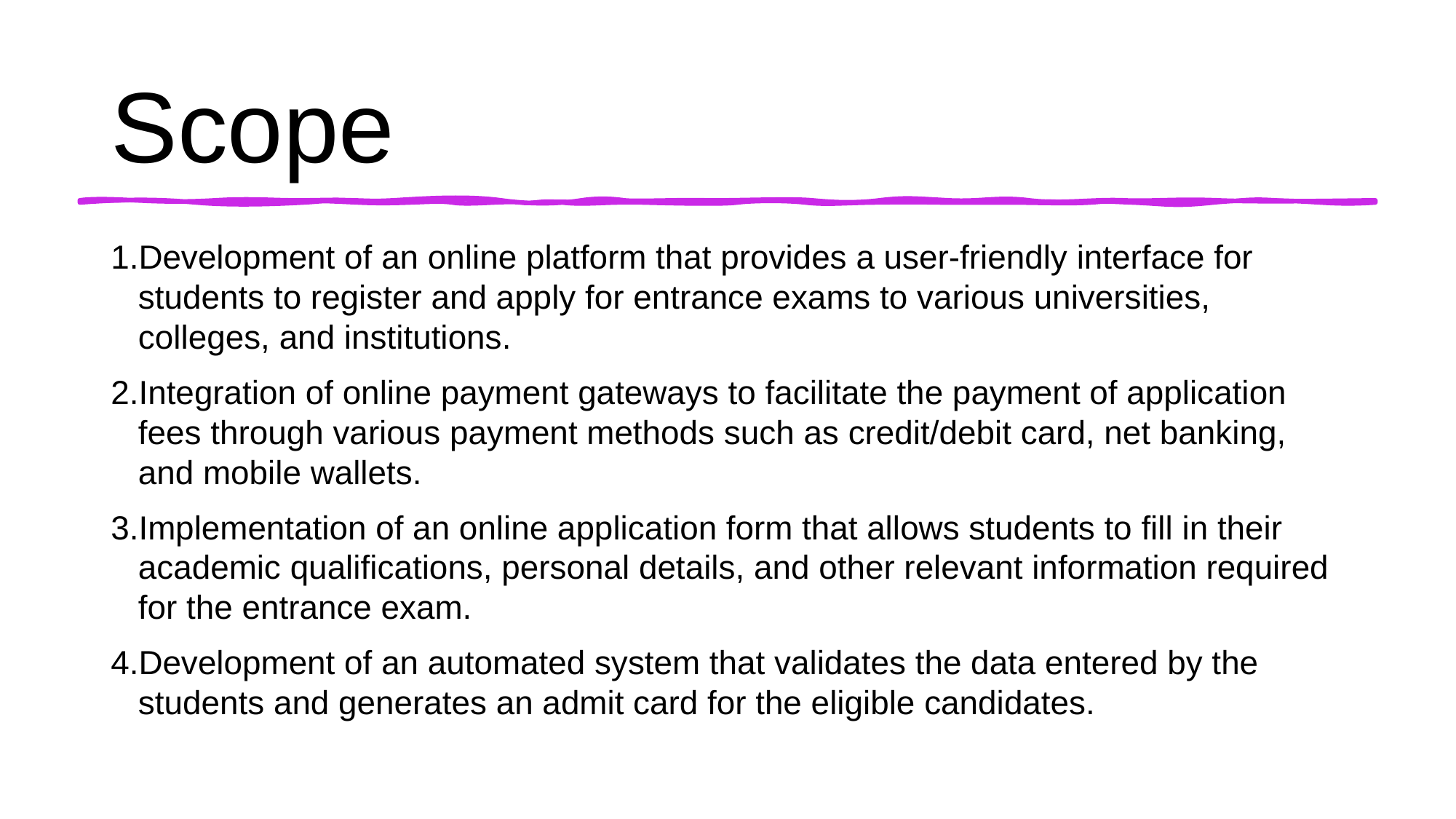

# Scope

Development of an online platform that provides a user-friendly interface for students to register and apply for entrance exams to various universities, colleges, and institutions.
Integration of online payment gateways to facilitate the payment of application fees through various payment methods such as credit/debit card, net banking, and mobile wallets.
Implementation of an online application form that allows students to fill in their academic qualifications, personal details, and other relevant information required for the entrance exam.
Development of an automated system that validates the data entered by the students and generates an admit card for the eligible candidates.